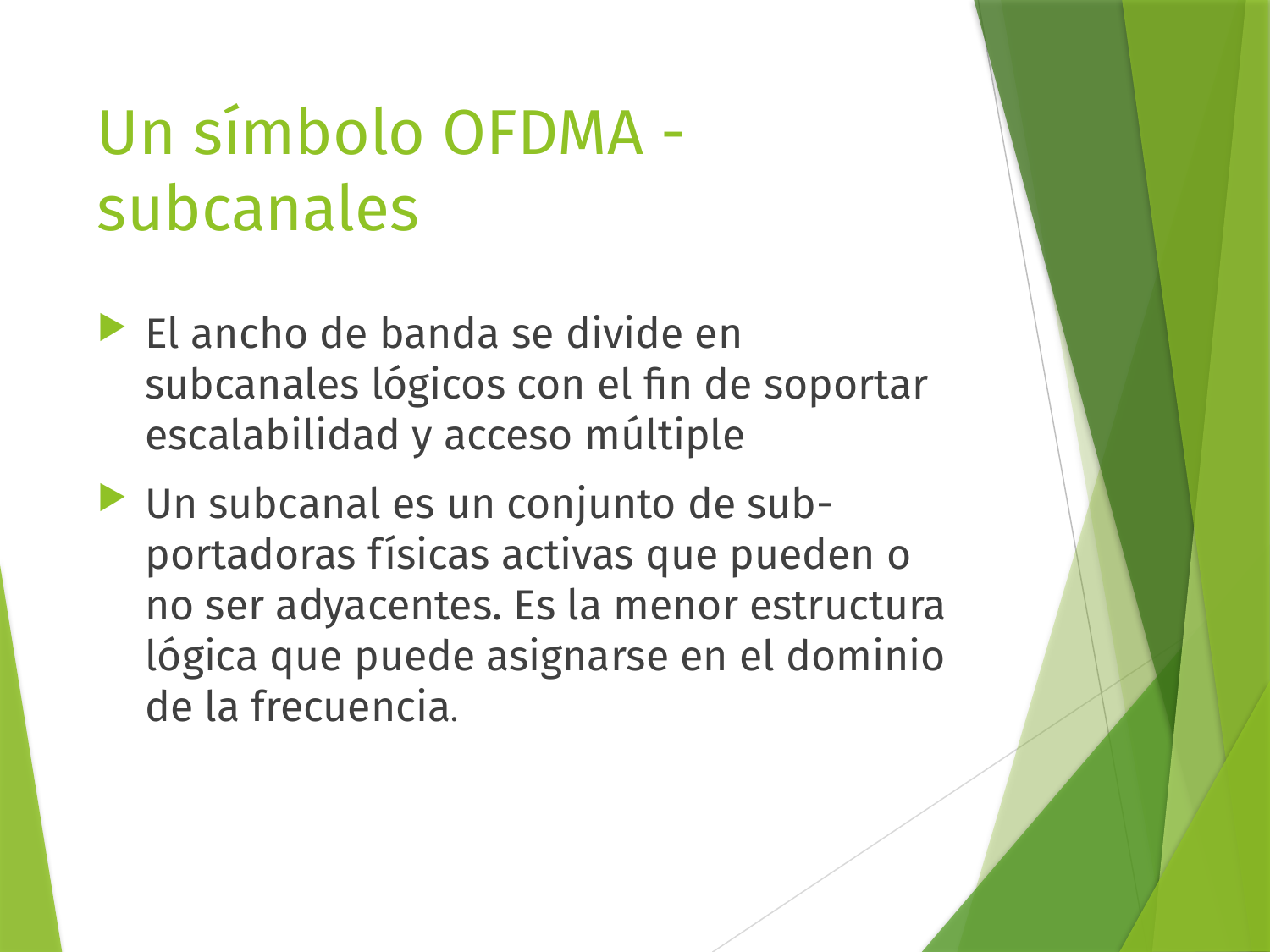

# Un símbolo OFDMA - subcanales
El ancho de banda se divide en subcanales lógicos con el fin de soportar escalabilidad y acceso múltiple
Un subcanal es un conjunto de sub-portadoras físicas activas que pueden o no ser adyacentes. Es la menor estructura lógica que puede asignarse en el dominio de la frecuencia.